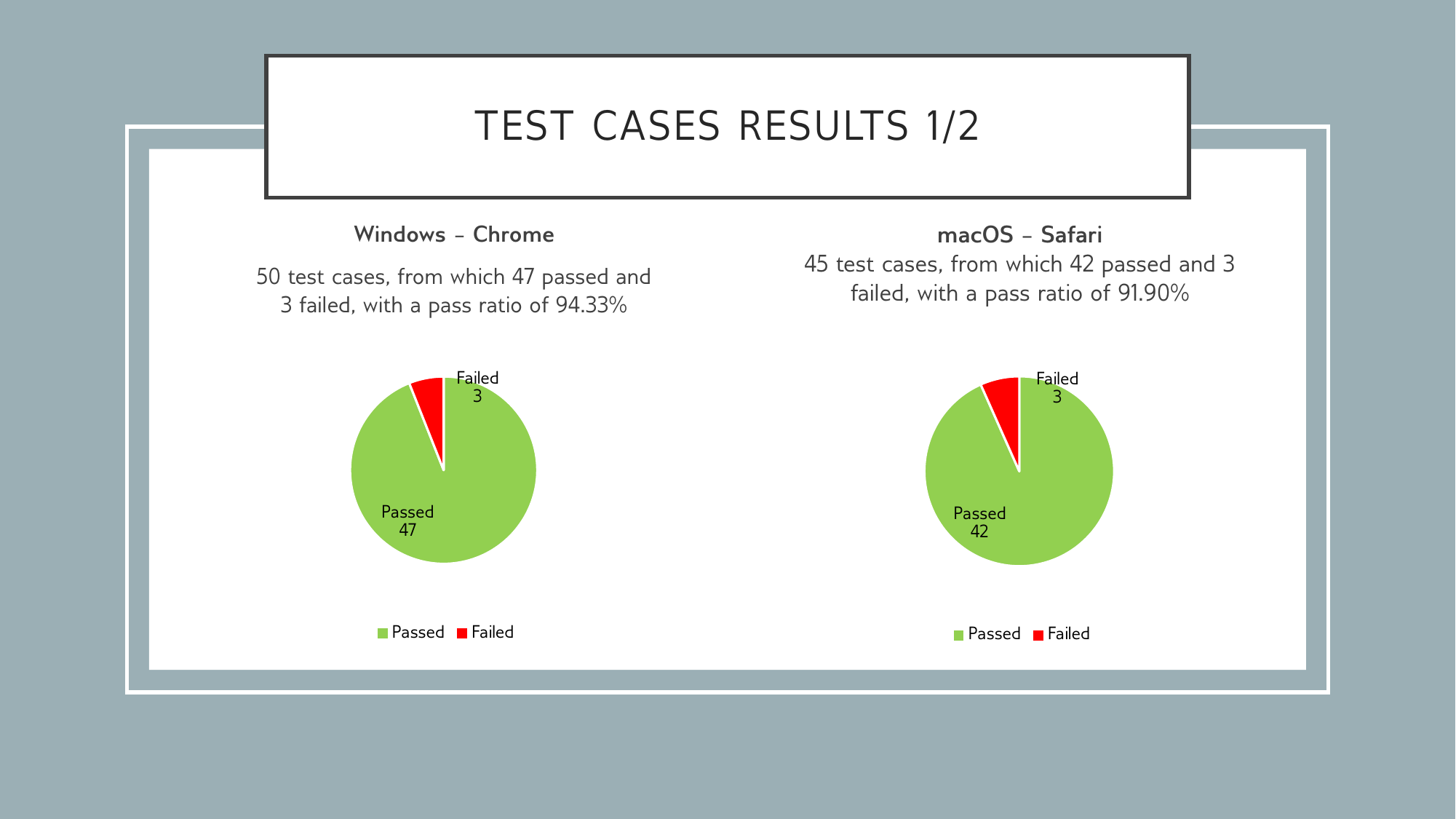

# Test cases results 1/2

Windows – Chrome
50 test cases, from which 47 passed and 3 failed, with a pass ratio of 94.33%
macOS – Safari
45 test cases, from which 42 passed and 3 failed, with a pass ratio of 91.90%

### Chart

| Category | Windows - Chrome |
|---|---|
| Passed | 47.0 |
| Failed | 3.0 |

### Chart

| Category | Windows - Chrome |
|---|---|
| Passed | 42.0 |
| Failed | 3.0 |